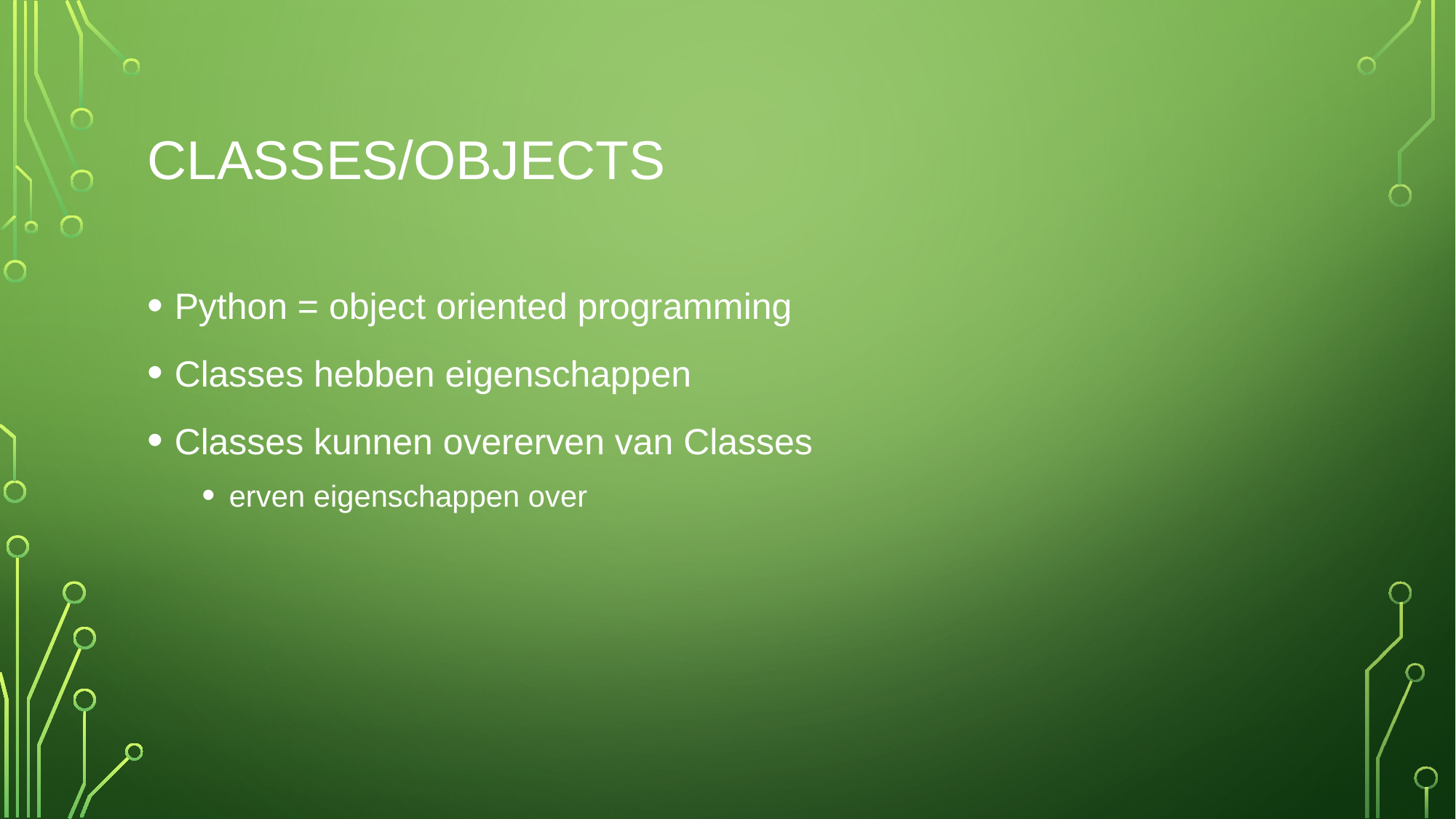

# Classes/objects
Python = object oriented programming
Classes hebben eigenschappen
Classes kunnen overerven van Classes
erven eigenschappen over